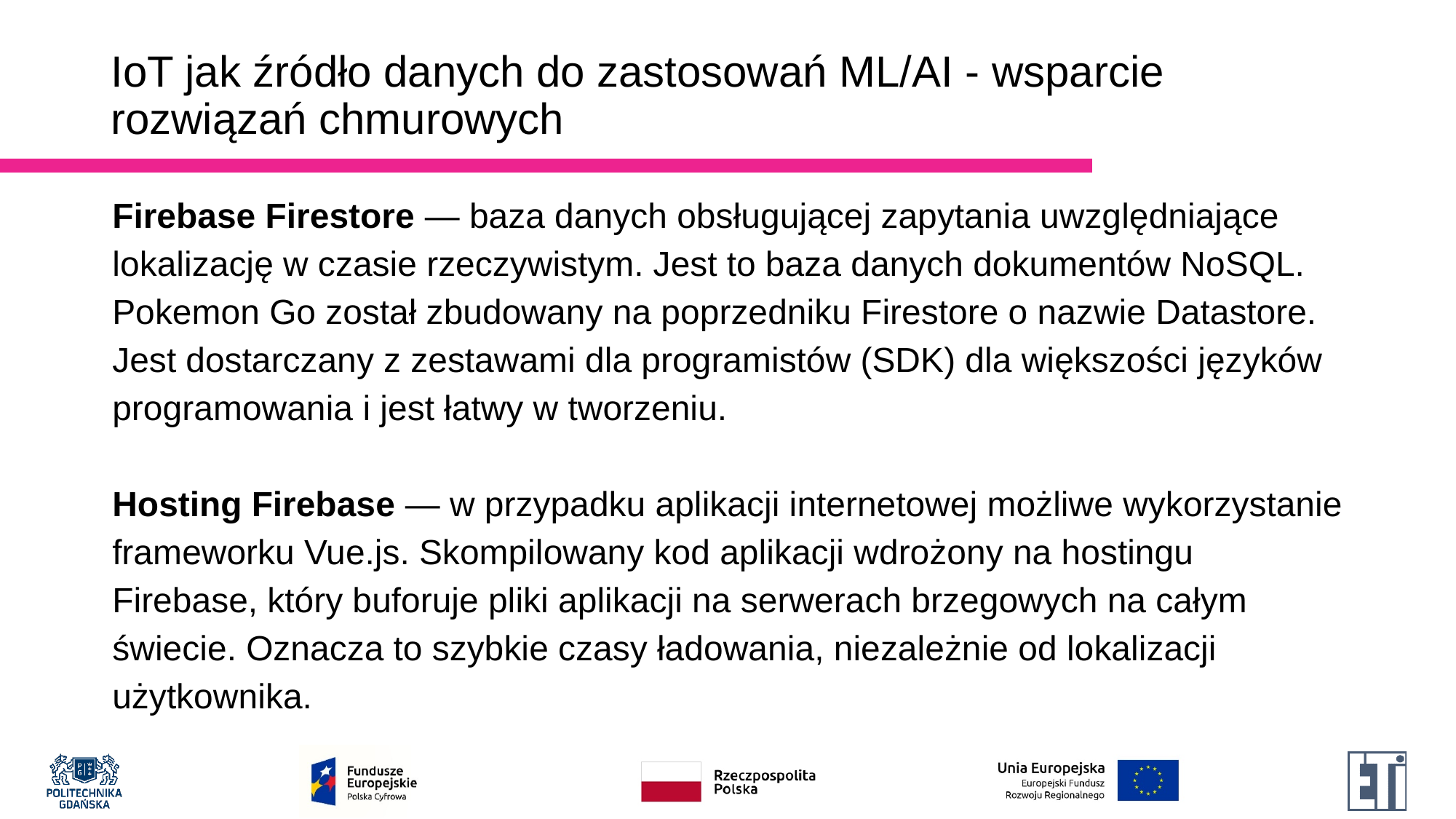

# IoT jak źródło danych do zastosowań ML/AI - wsparcie rozwiązań chmurowych
Firebase Firestore — baza danych obsługującej zapytania uwzględniające lokalizację w czasie rzeczywistym. Jest to baza danych dokumentów NoSQL. Pokemon Go został zbudowany na poprzedniku Firestore o nazwie Datastore. Jest dostarczany z zestawami dla programistów (SDK) dla większości języków programowania i jest łatwy w tworzeniu.

Hosting Firebase — w przypadku aplikacji internetowej możliwe wykorzystanie frameworku Vue.js. Skompilowany kod aplikacji wdrożony na hostingu Firebase, który buforuje pliki aplikacji na serwerach brzegowych na całym świecie. Oznacza to szybkie czasy ładowania, niezależnie od lokalizacji użytkownika.